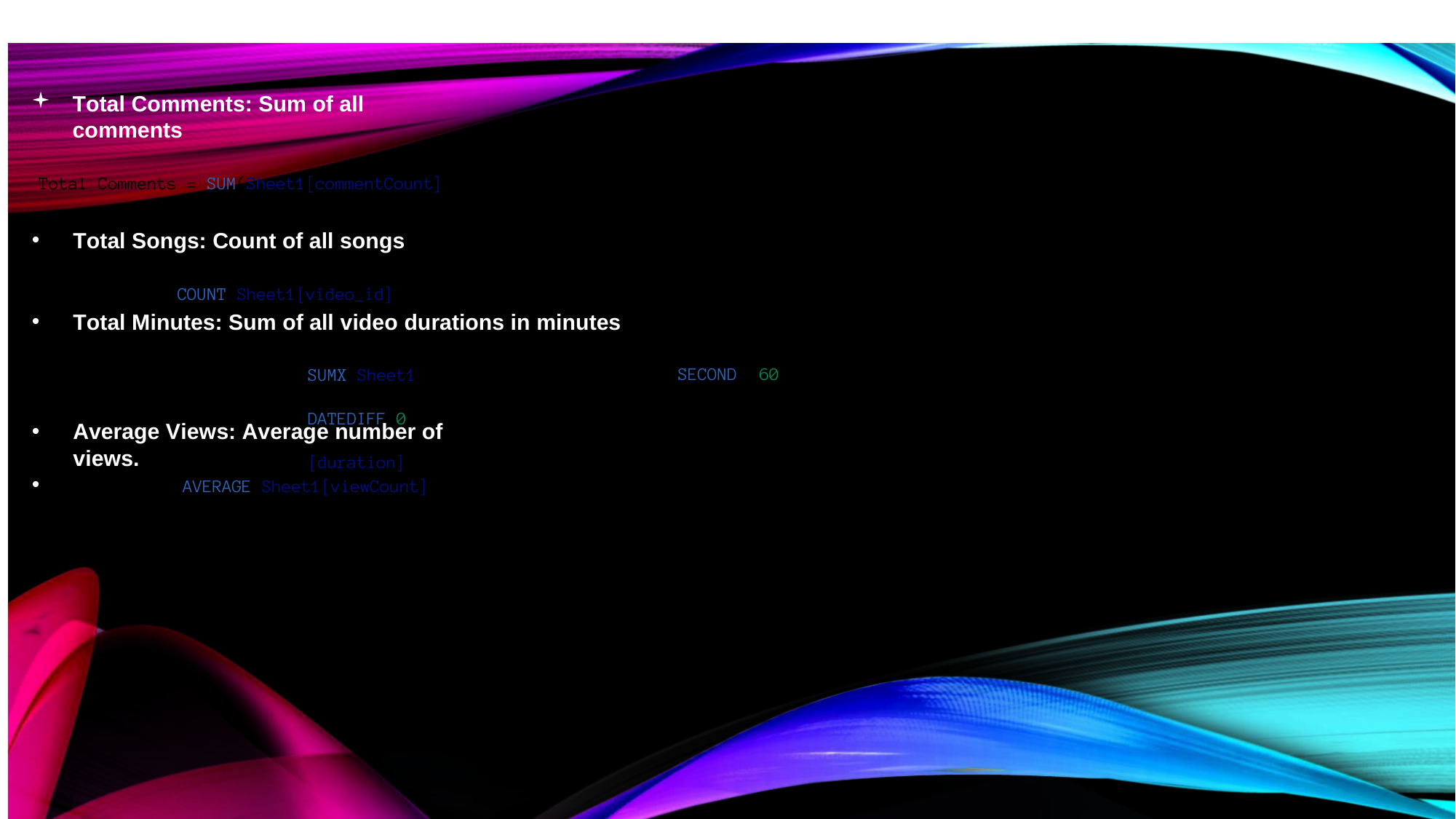

Total Comments: Sum of all comments

Total  Comments  =  SUM(Sheet1[commentCount]

Total Songs: Count of all songs

COUNT  Sheet1[video_id]
Total Minutes: Sum of all video durations in minutes

SUMX  Sheet1	DATEDIFF  0	[duration]
SECOND	60
Average Views: Average number of views.
•
AVERAGE  Sheet1[viewCount]